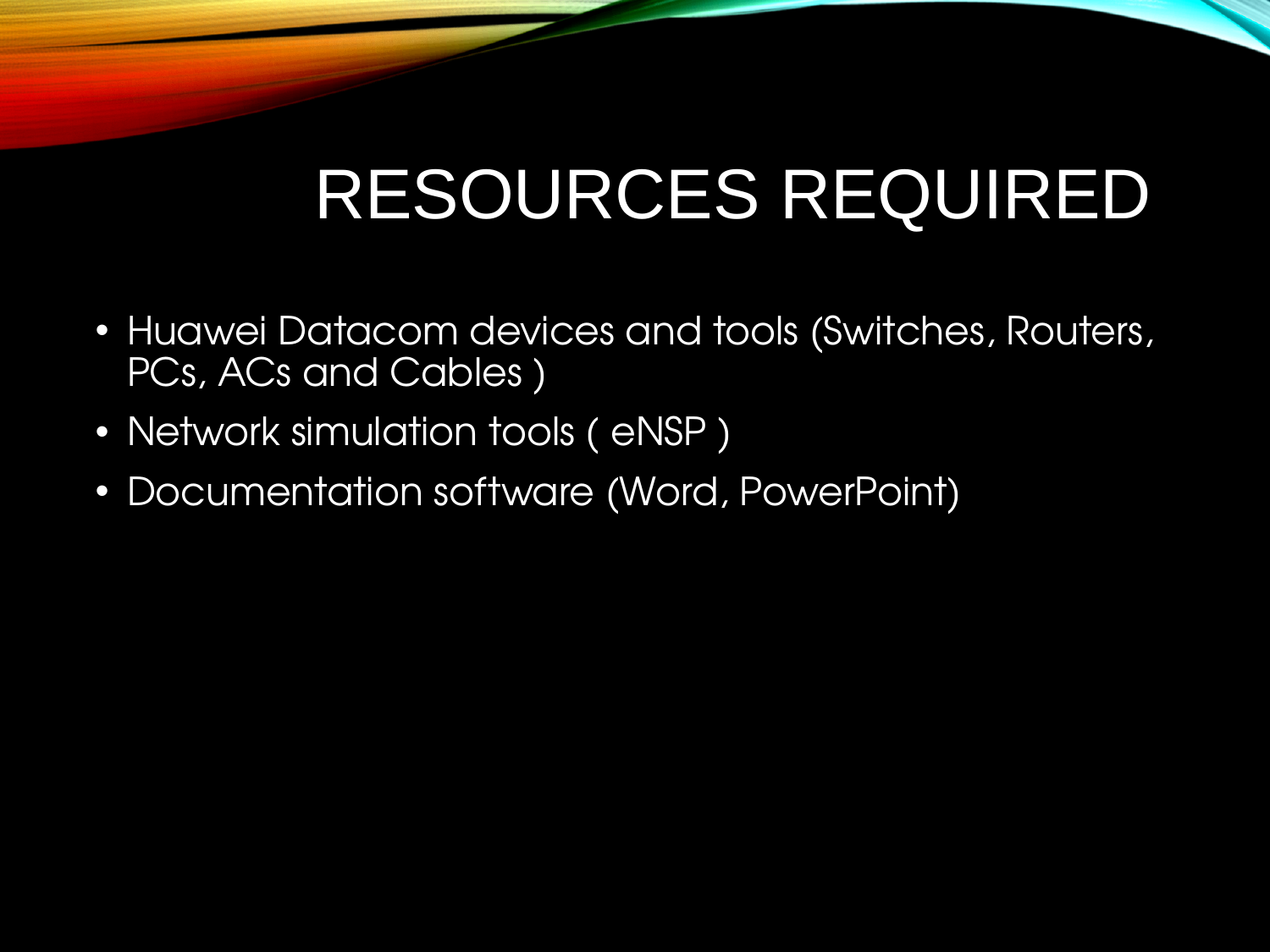

# Resources Required
Huawei Datacom devices and tools (Switches, Routers, PCs, ACs and Cables )
Network simulation tools ( eNSP )
Documentation software (Word, PowerPoint)